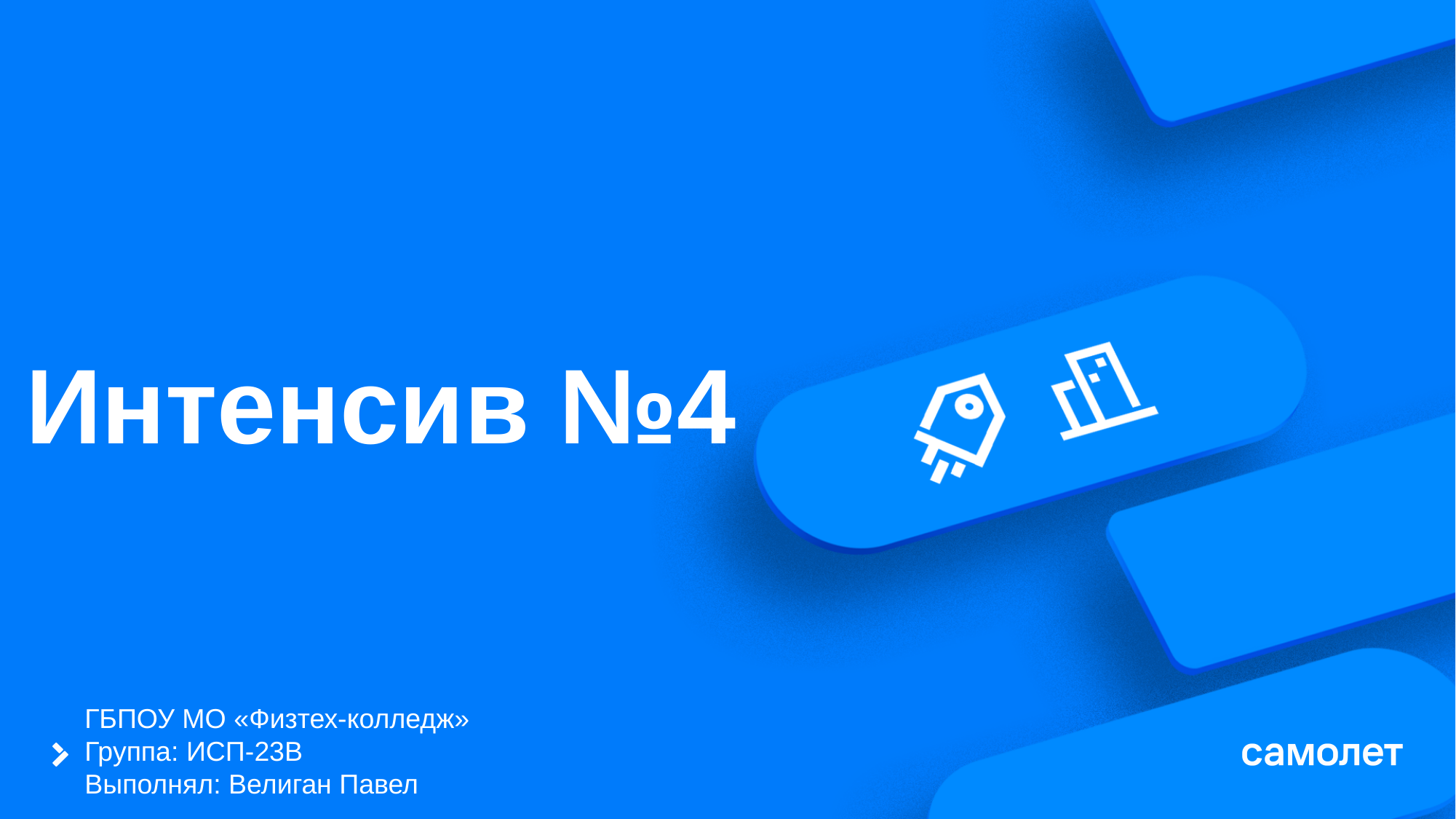

# Интенсив №4
ГБПОУ МО «Физтех-колледж»
Группа: ИСП-23В
Выполнял: Велиган Павел